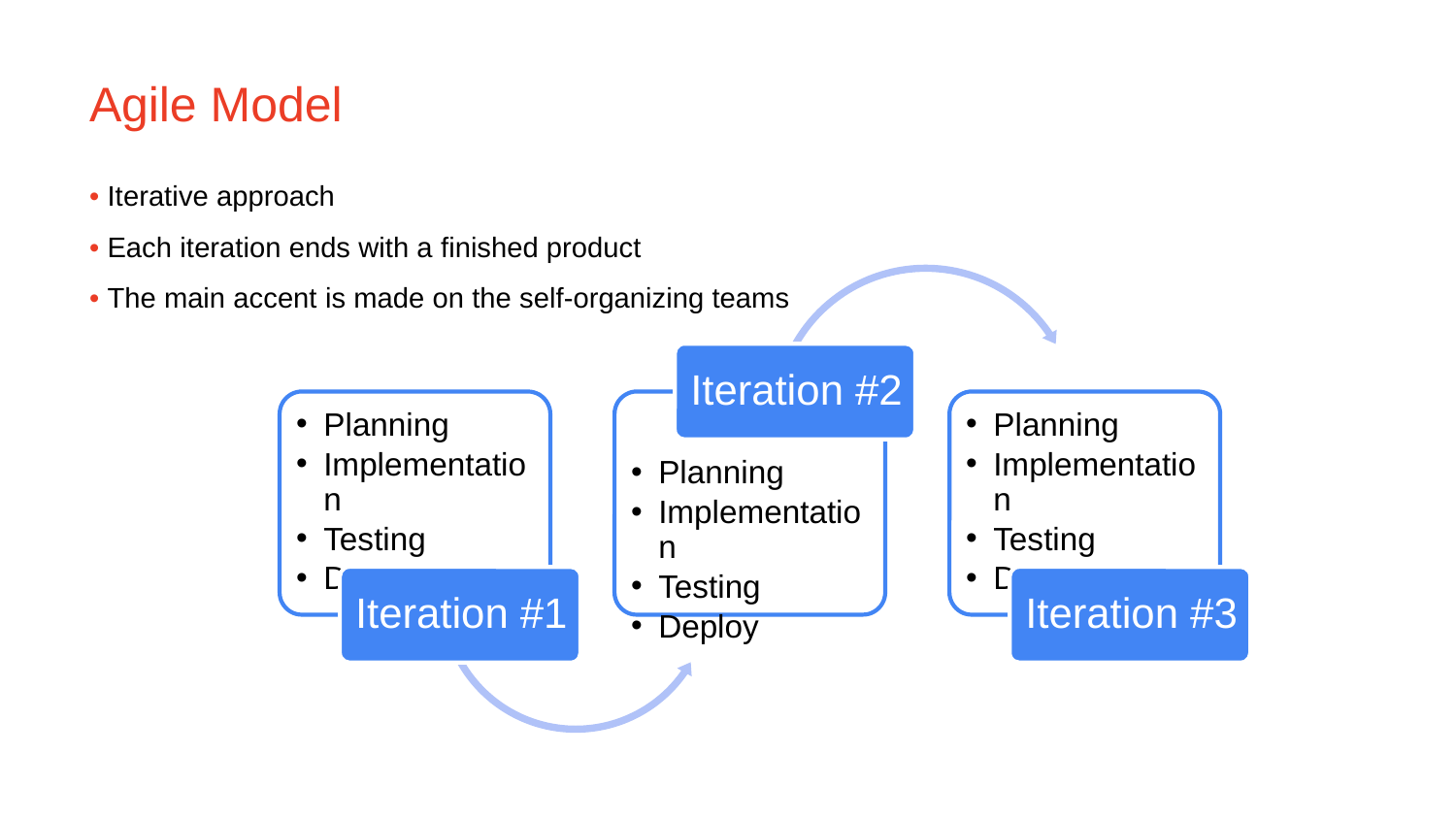

Agile Model
• Iterative approach
• Each iteration ends with a finished product
• The main accent is made on the self-organizing teams

Planning
Implementation
Testing
Deploy
Iteration #1
Planning
Implementation
Testing
Deploy
Iteration #2
Planning
Implementation
Testing
Deploy
Iteration #3